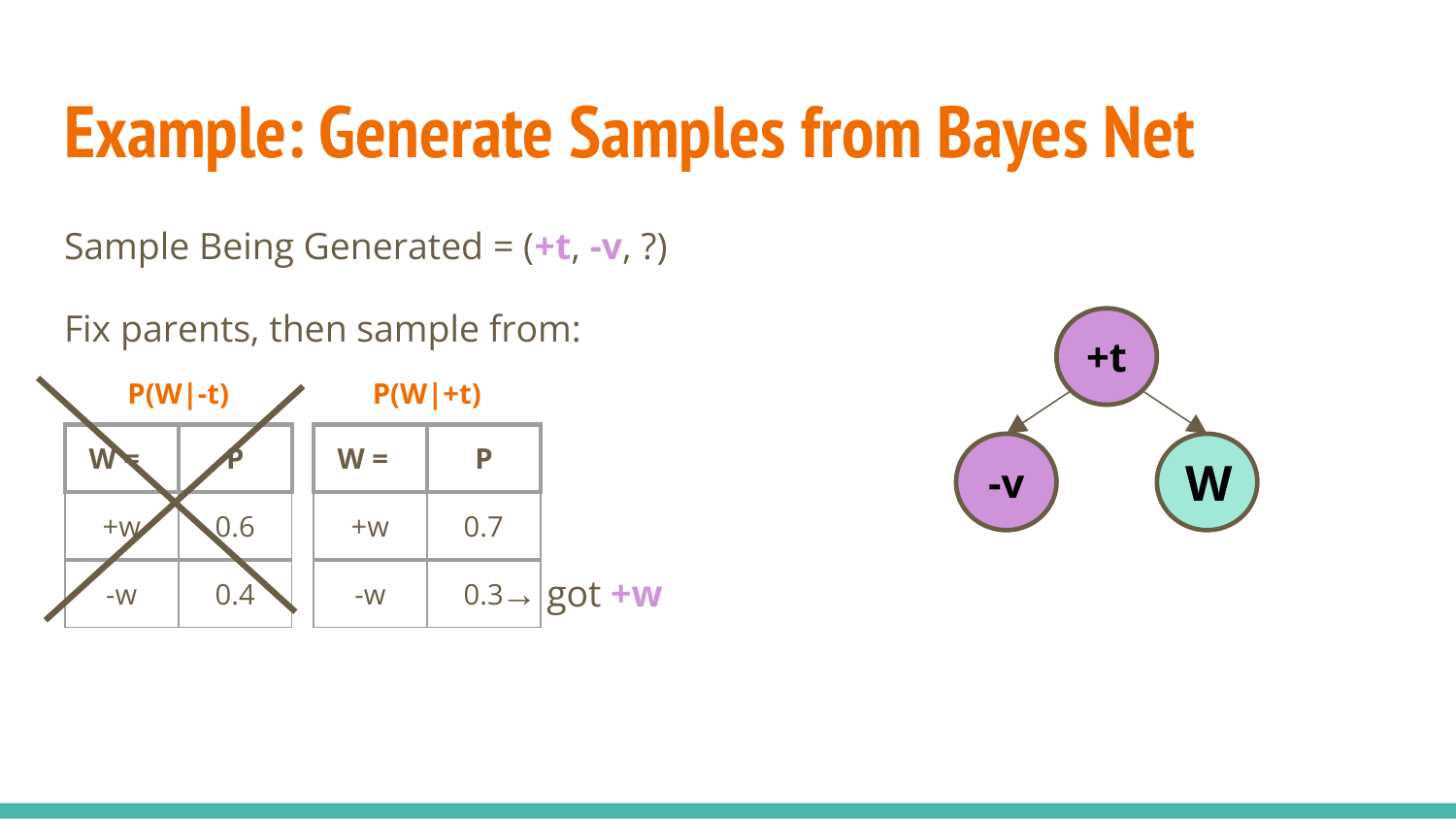

# Example: Generate Samples from Bayes Net
Sample Being Generated = (+t, -v, ?)
Fix parents, then sample from:

							→ got +w

+t
P(W|-t)
P(W|+t)
| W = | P |
| --- | --- |
| +w | 0.6 |
| -w | 0.4 |
| W = | P |
| --- | --- |
| +w | 0.7 |
| -w | 0.3 |
-v
W